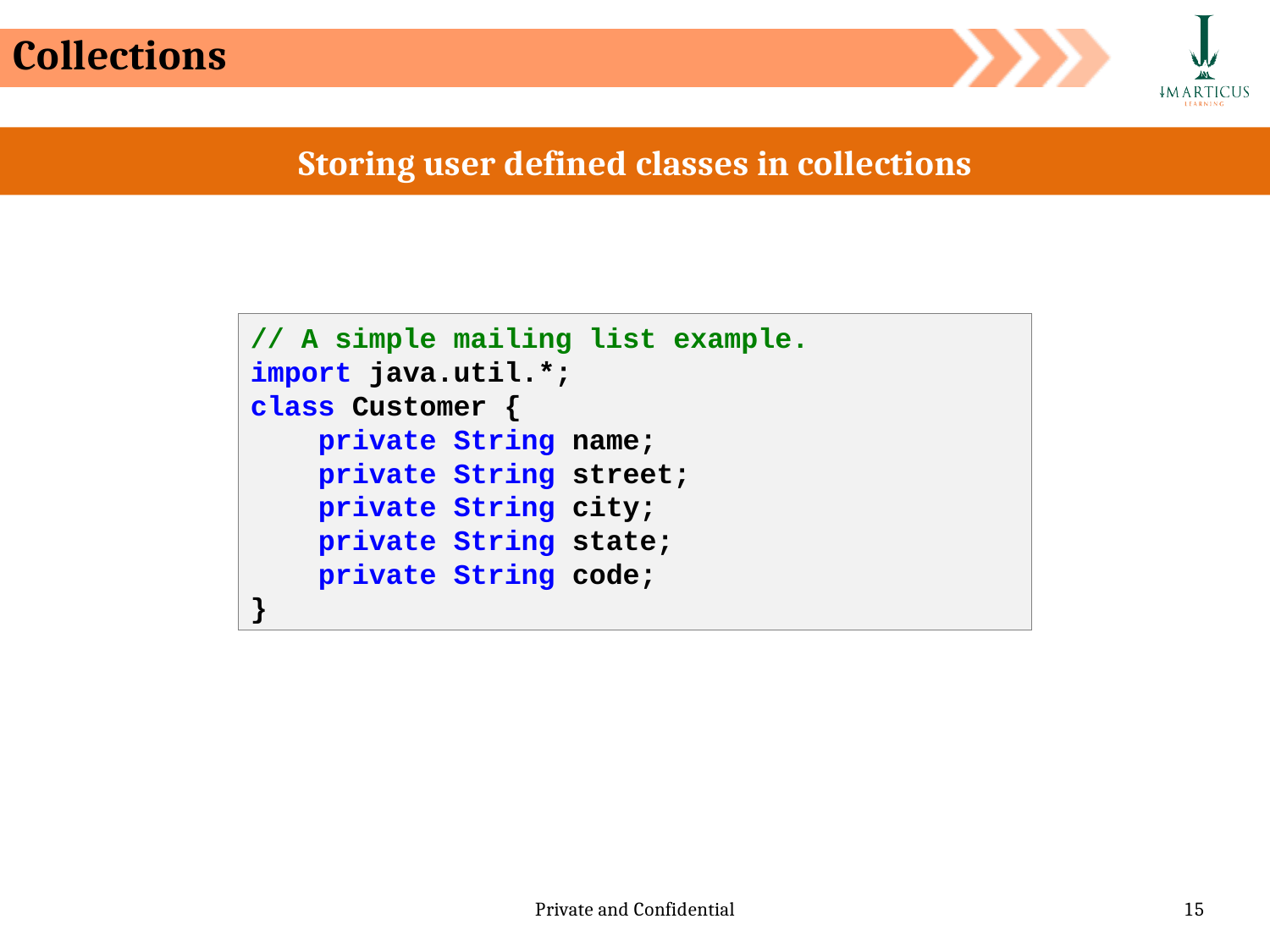

Collections

Storing user defined classes in collections
// A simple mailing list example.
import java.util.*;
class Customer {
    private String name;
    private String street;
    private String city;
    private String state;
    private String code;
}